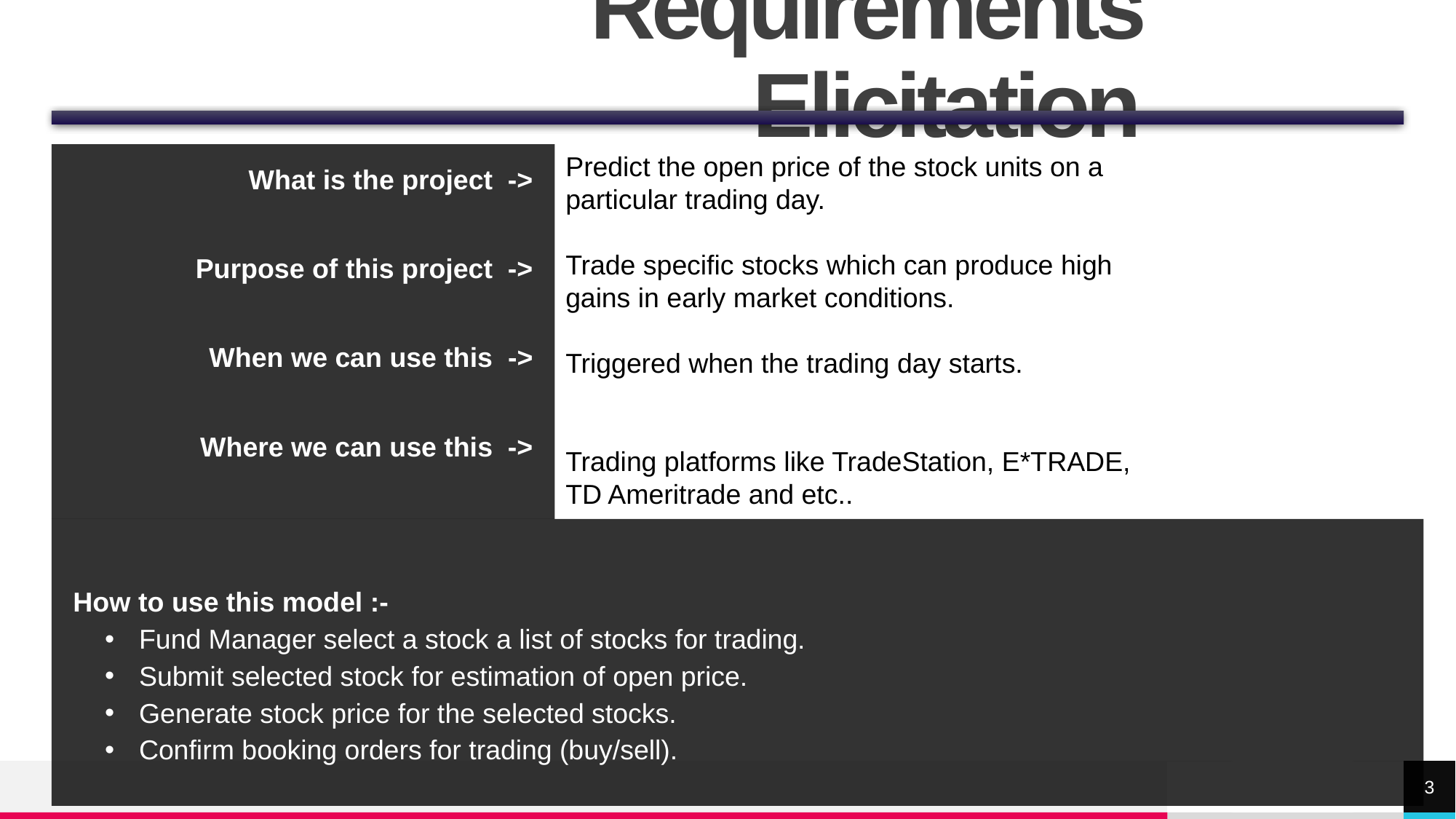

# Requirements Elicitation

Predict the open price of the stock units on a particular trading day.

Trade specific stocks which can produce high gains in early market conditions.

Triggered when the trading day starts.

Trading platforms like TradeStation, E*TRADE, TD Ameritrade and etc..
 What is the project  ->

Purpose of this project  ->

When we can use this  ->

Where we can use this  ->

How to use this model :-
Fund Manager select a stock a list of stocks for trading.
Submit selected stock for estimation of open price.
Generate stock price for the selected stocks.
Confirm booking orders for trading (buy/sell).

3